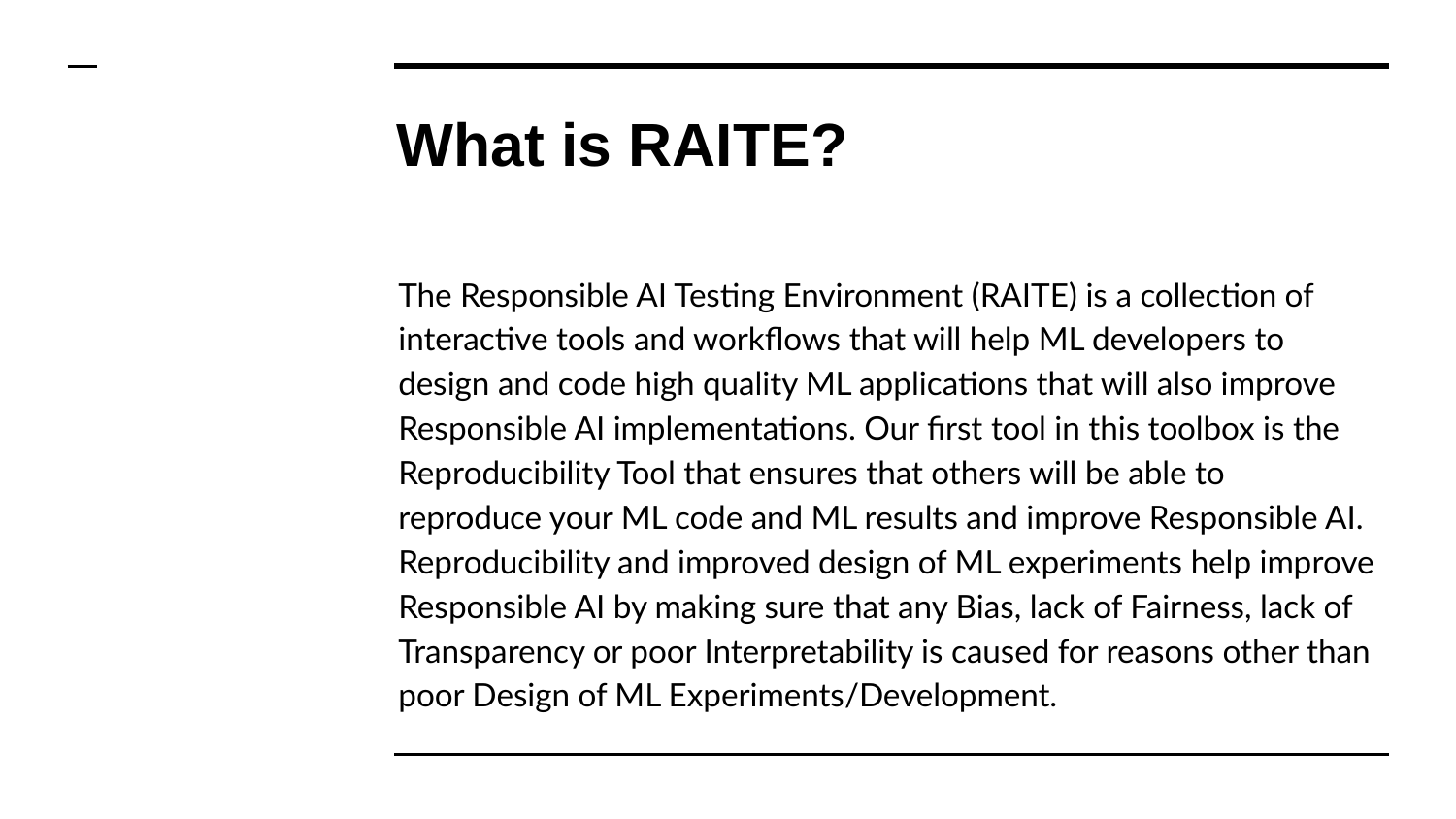

# What is RAITE?
The Responsible AI Testing Environment (RAITE) is a collection of interactive tools and workflows that will help ML developers to design and code high quality ML applications that will also improve Responsible AI implementations. Our first tool in this toolbox is the Reproducibility Tool that ensures that others will be able to reproduce your ML code and ML results and improve Responsible AI. Reproducibility and improved design of ML experiments help improve Responsible AI by making sure that any Bias, lack of Fairness, lack of Transparency or poor Interpretability is caused for reasons other than poor Design of ML Experiments/Development.